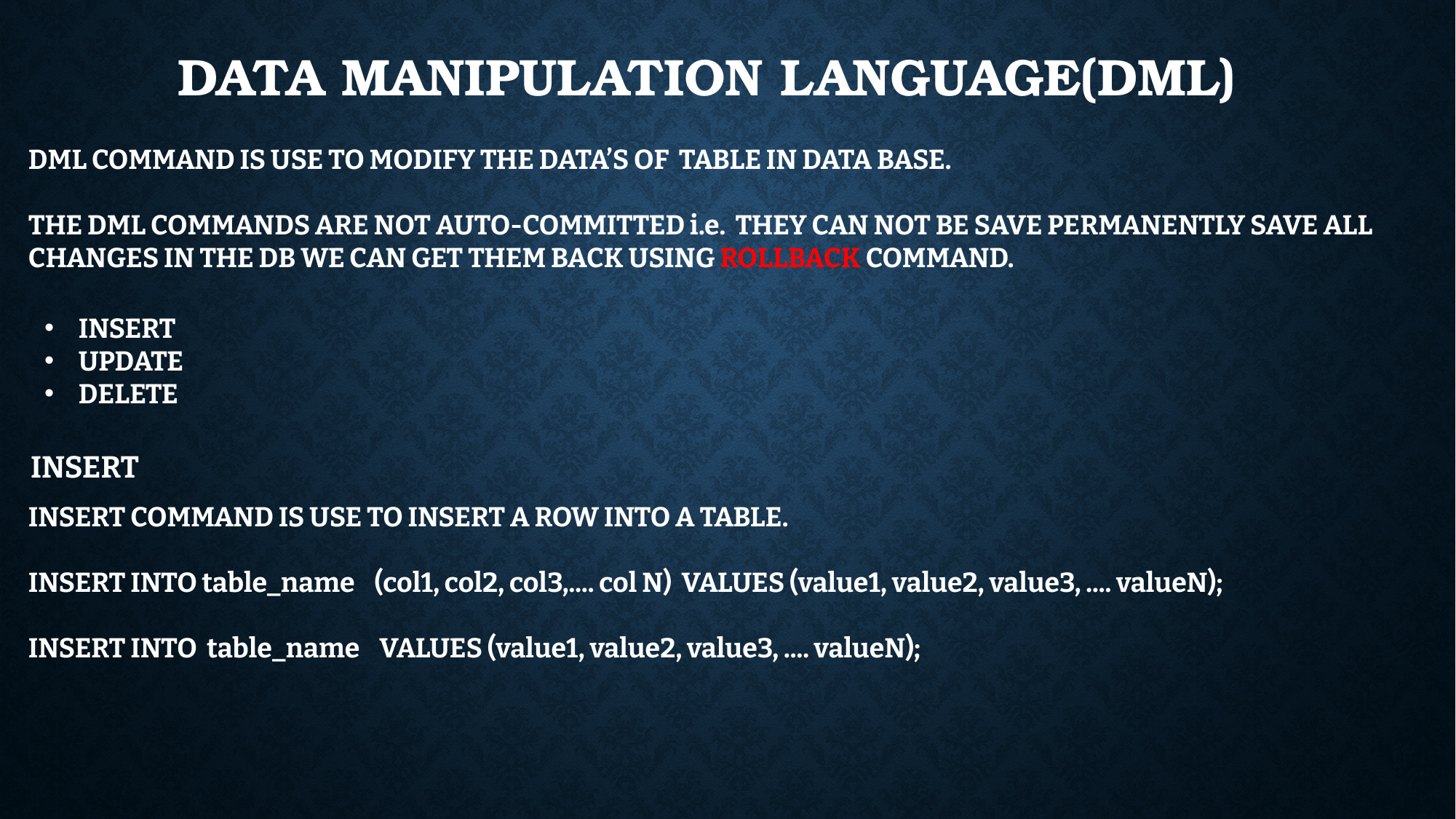

# DATA MANIPULATION LANGUAGE(DML)
DML COMMAND IS USE TO MODIFY THE DATA’S OF  TABLE IN DATA BASE.

THE DML COMMANDS ARE NOT AUTO-COMMITTED i.e.  THEY CAN NOT BE SAVE PERMANENTLY SAVE ALL CHANGES IN THE DB WE CAN GET THEM BACK USING ROLLBACK COMMAND.
INSERT
UPDATE
DELETE
INSERT
INSERT COMMAND IS USE TO INSERT A ROW INTO A TABLE.

INSERT INTO table_name    (col1, col2, col3,.... col N)  VALUES (value1, value2, value3, .... valueN);

INSERT INTO  table_name    VALUES (value1, value2, value3, .... valueN);